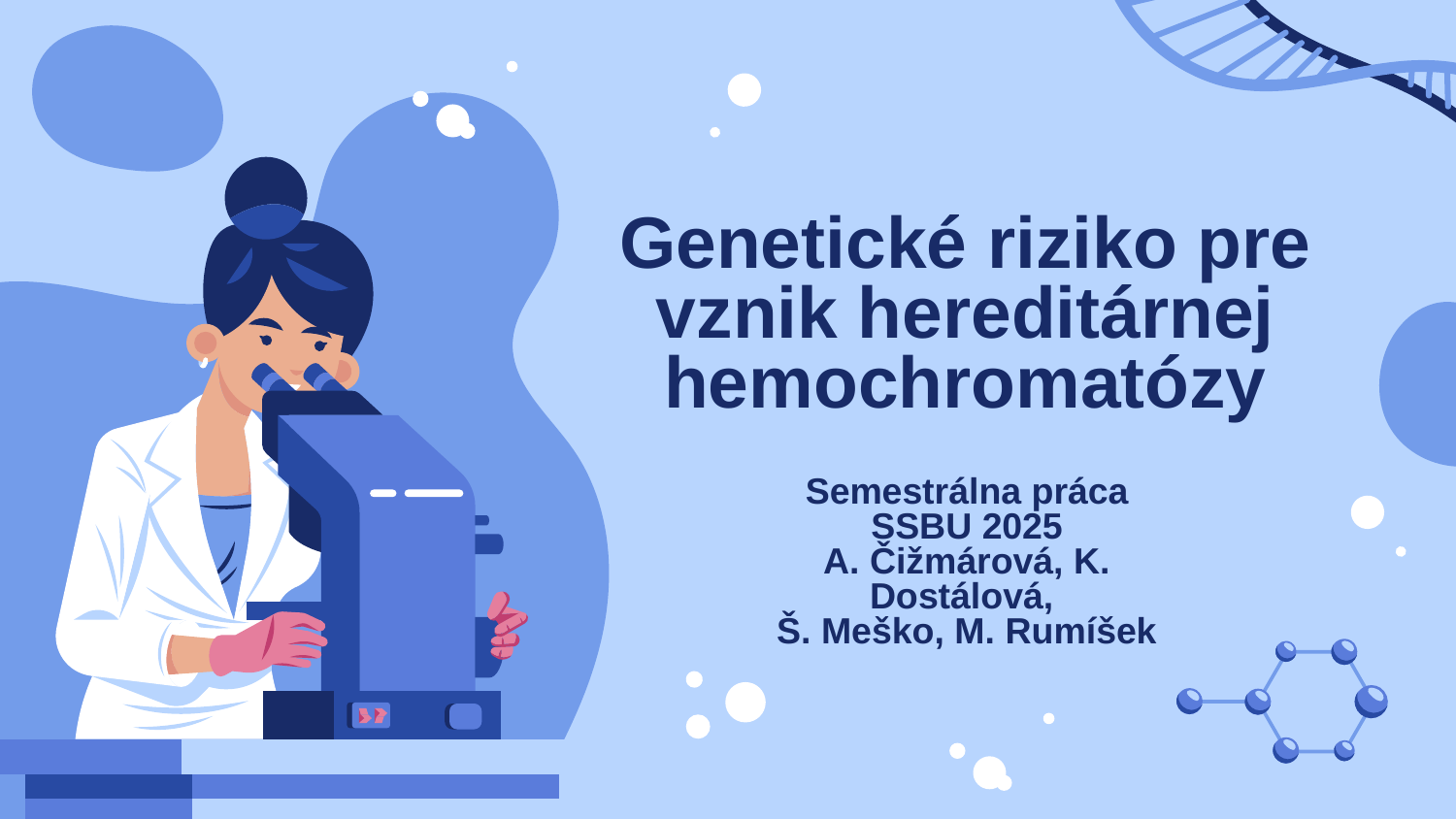

# Genetické riziko pre vznik hereditárnej hemochromatózy

Semestrálna práca
SSBU 2025
A. Čižmárová, K. Dostálová,
Š. Meško, M. Rumíšek